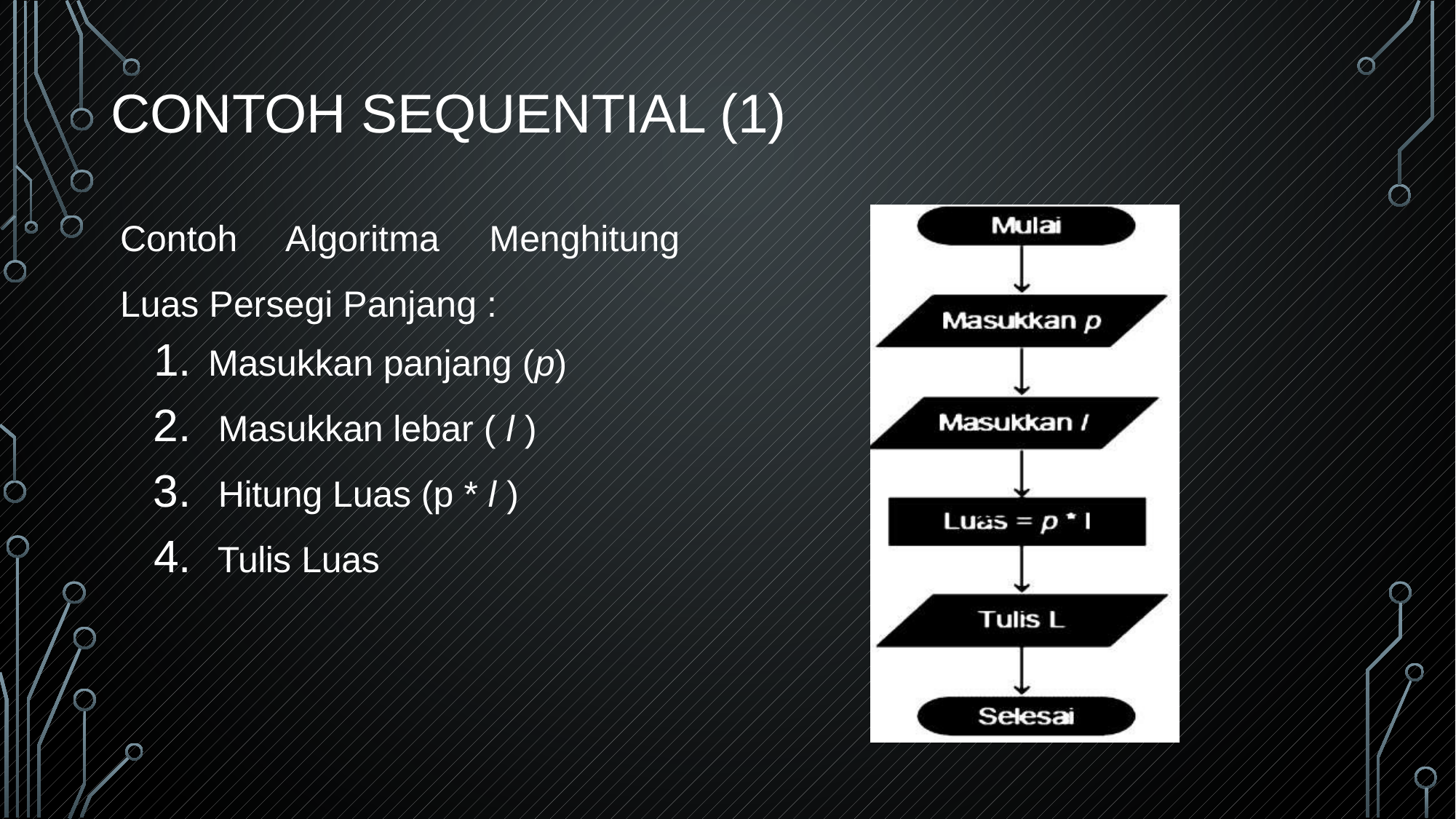

# Contoh Sequential (1)
Contoh Algoritma Menghitung Luas Persegi Panjang :
Masukkan panjang (p)
Masukkan lebar ( l )
Hitung Luas (p * l )
Tulis Luas